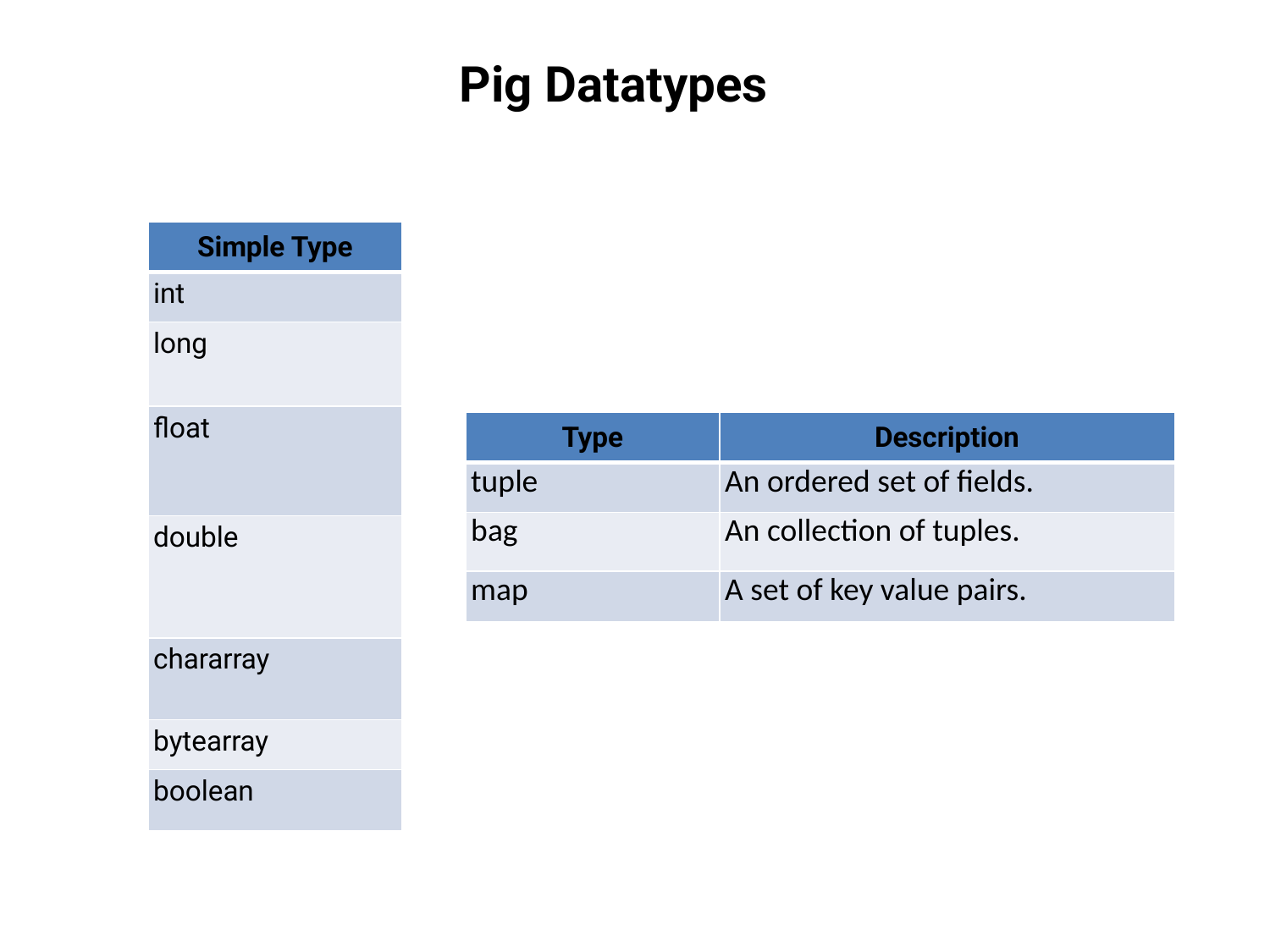

Pig Datatypes
| Simple Type |
| --- |
| int |
| long |
| float |
| double |
| chararray |
| bytearray |
| boolean |
| Type | Description |
| --- | --- |
| tuple | An ordered set of fields. |
| bag | An collection of tuples. |
| map | A set of key value pairs. |